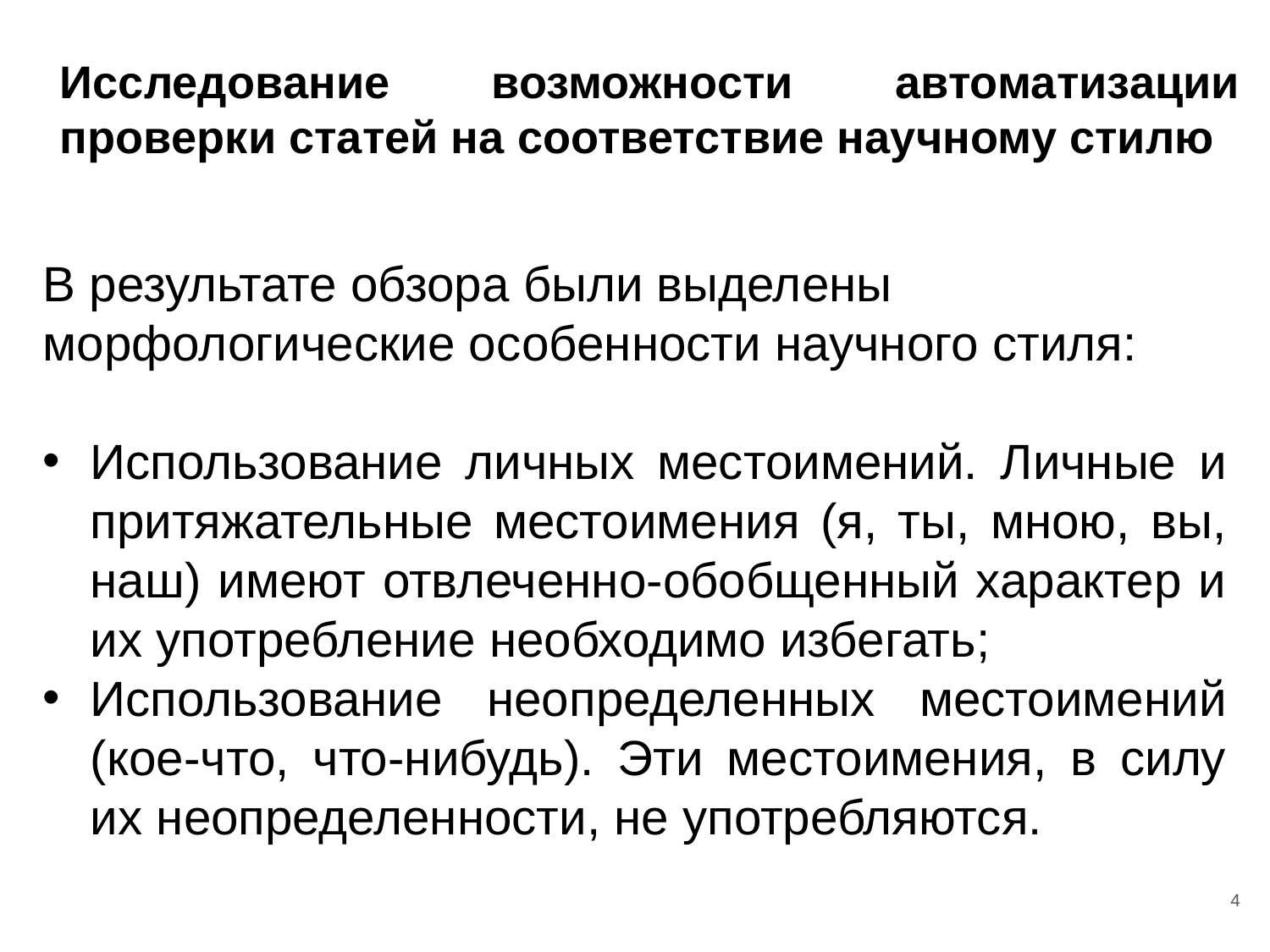

# Исследование возможности автоматизации проверки статей на соответствие научному стилю
В результате обзора были выделены морфологические особенности научного стиля:

Использование личных местоимений. Личные и притяжательные местоимения (я, ты, мною, вы, наш) имеют отвлеченно-обобщенный характер и их употребление необходимо избегать;
Использование неопределенных местоимений (кое-что, что-нибудь). Эти местоимения, в силу их неопределенности, не употребляются.
4